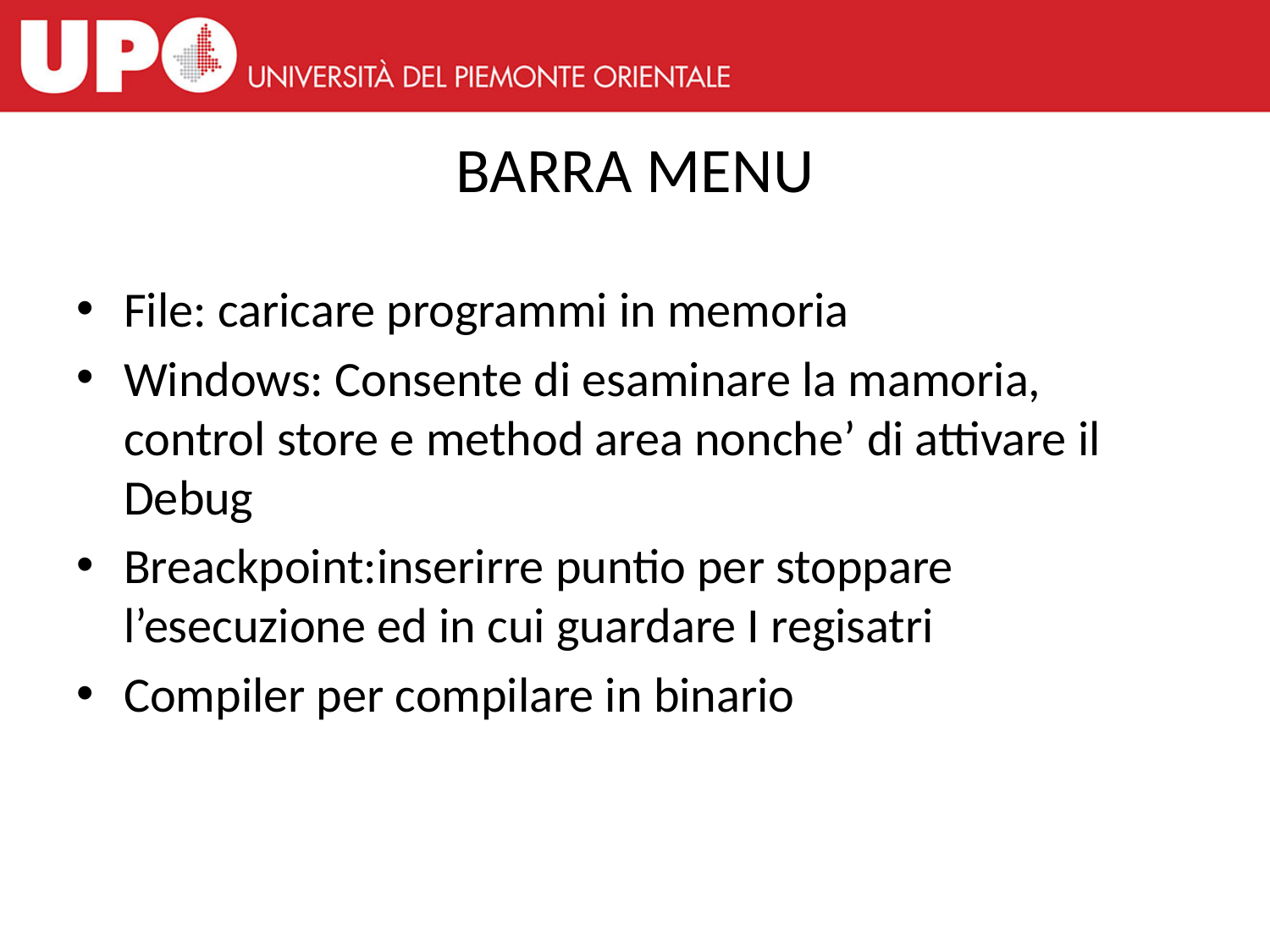

# BARRA MENU
File: caricare programmi in memoria
Windows: Consente di esaminare la mamoria, control store e method area nonche’ di attivare il Debug
Breackpoint:inserirre puntio per stoppare l’esecuzione ed in cui guardare I regisatri
Compiler per compilare in binario